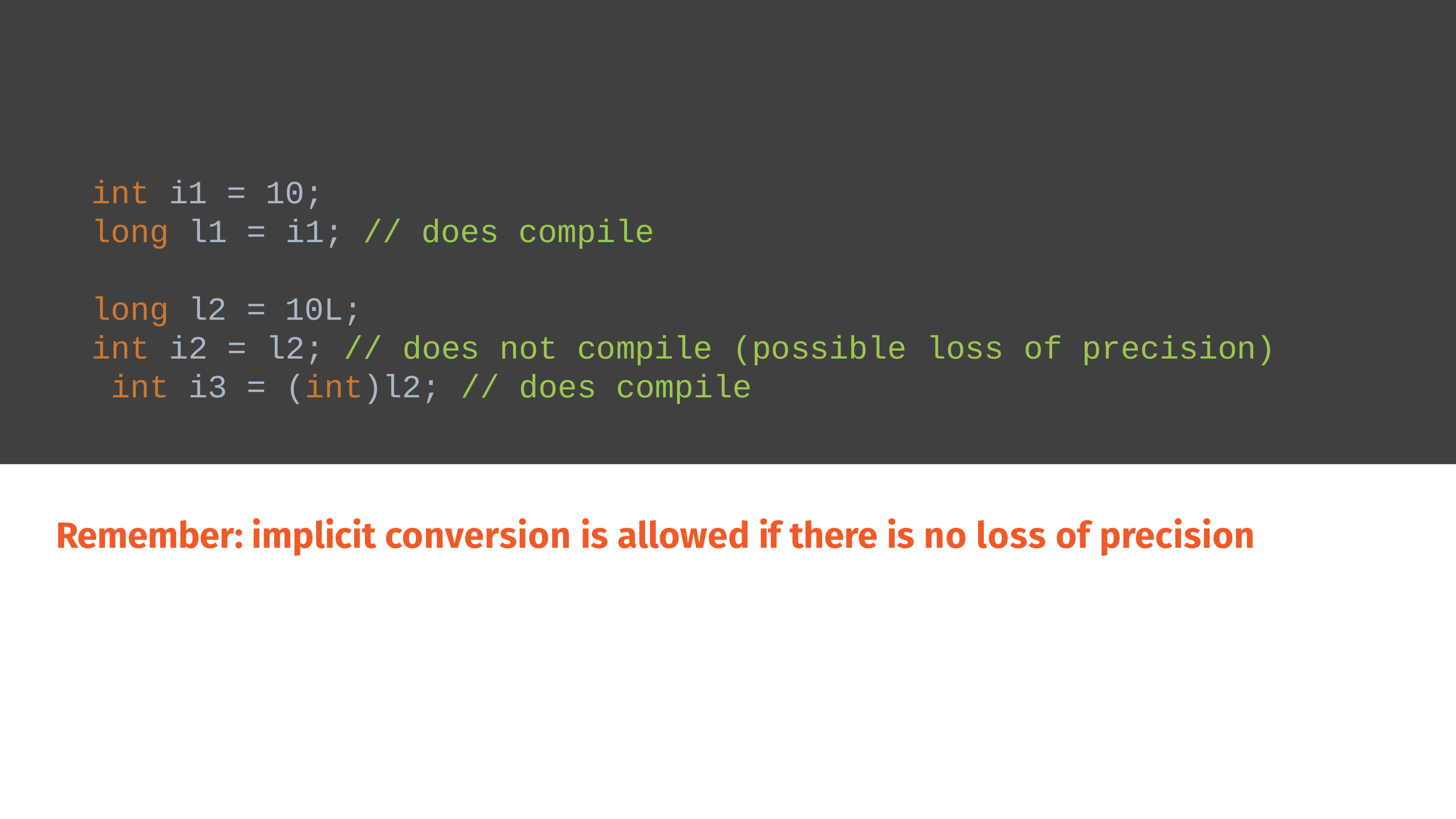

int i1 = 10;
# long l1 = i1; // does compile
long l2 = 10L;
int i2 = l2; // does not compile (possible loss of precision)  int i3 = (int)l2; // does compile
Remember: implicit conversion is allowed if there is no loss of precision
29